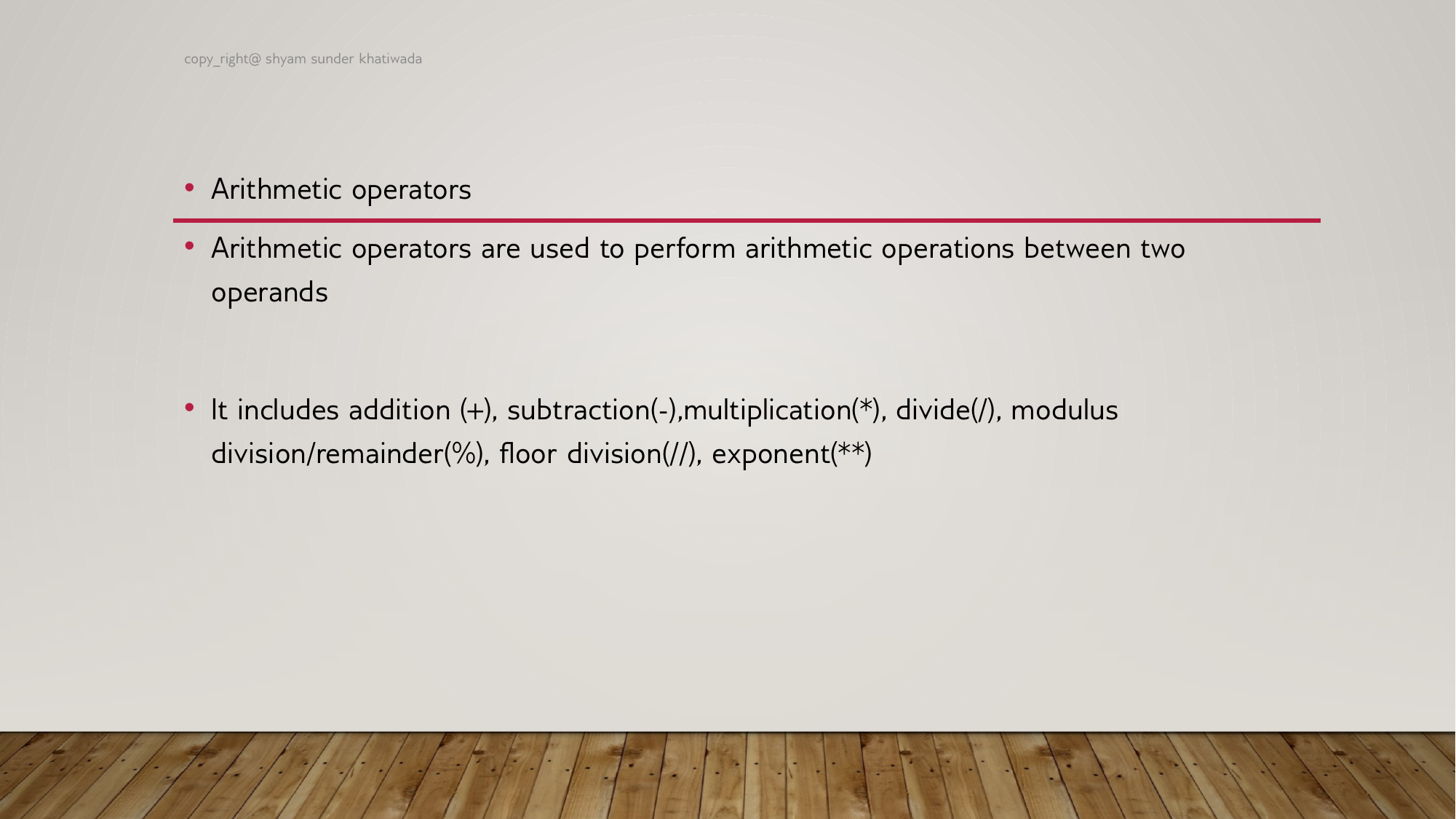

copy_right@ shyam sunder khatiwada
Arithmetic operators
Arithmetic operators are used to perform arithmetic operations between two operands

It includes addition (+), subtraction(-),multiplication(*), divide(/), modulus division/remainder(%), floor division(//), exponent(**)